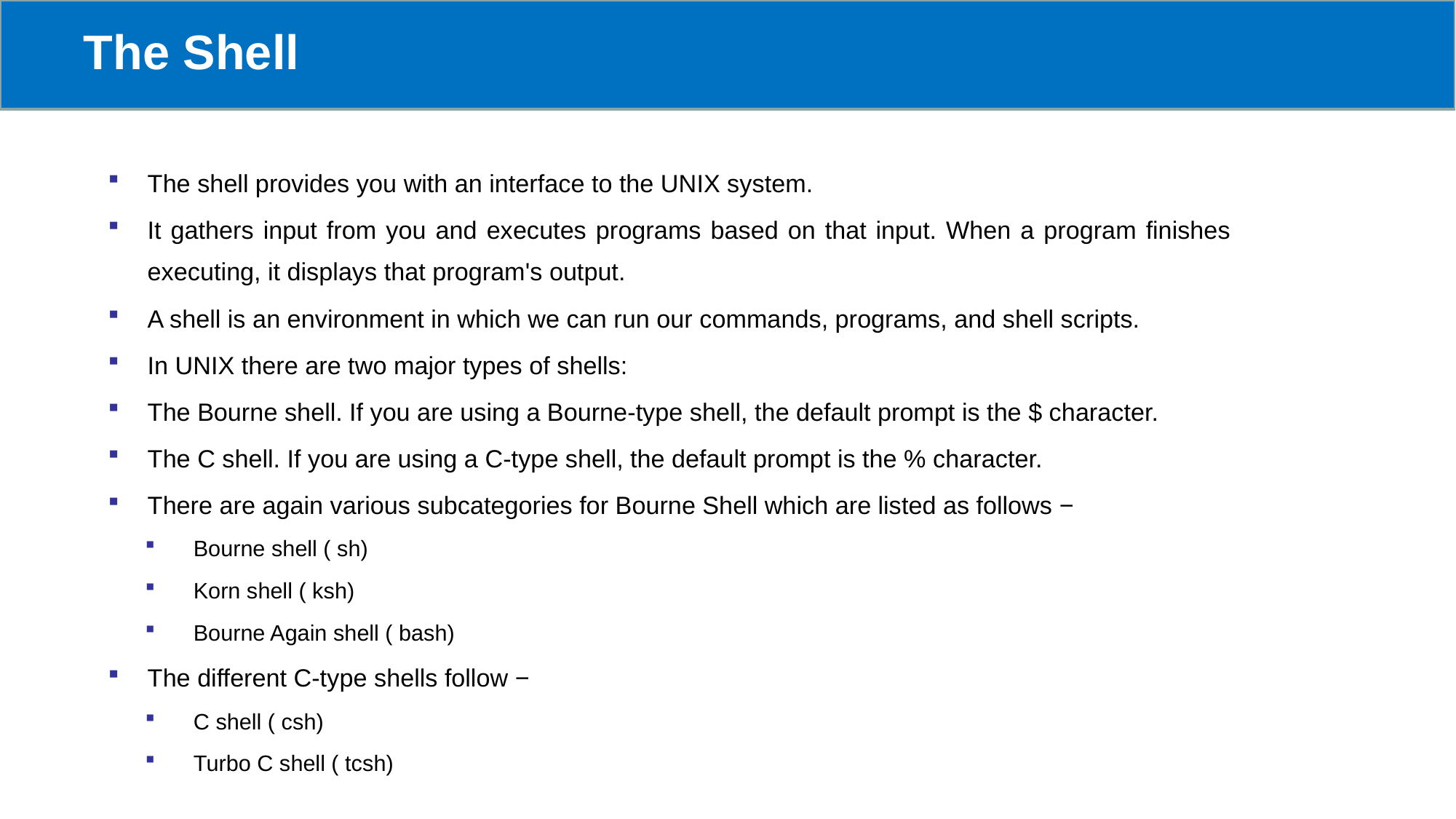

# The Shell
The shell provides you with an interface to the UNIX system.
It gathers input from you and executes programs based on that input. When a program finishes executing, it displays that program's output.
A shell is an environment in which we can run our commands, programs, and shell scripts.
In UNIX there are two major types of shells:
The Bourne shell. If you are using a Bourne-type shell, the default prompt is the $ character.
The C shell. If you are using a C-type shell, the default prompt is the % character.
There are again various subcategories for Bourne Shell which are listed as follows −
Bourne shell ( sh)
Korn shell ( ksh)
Bourne Again shell ( bash)
The different C-type shells follow −
C shell ( csh)
Turbo C shell ( tcsh)